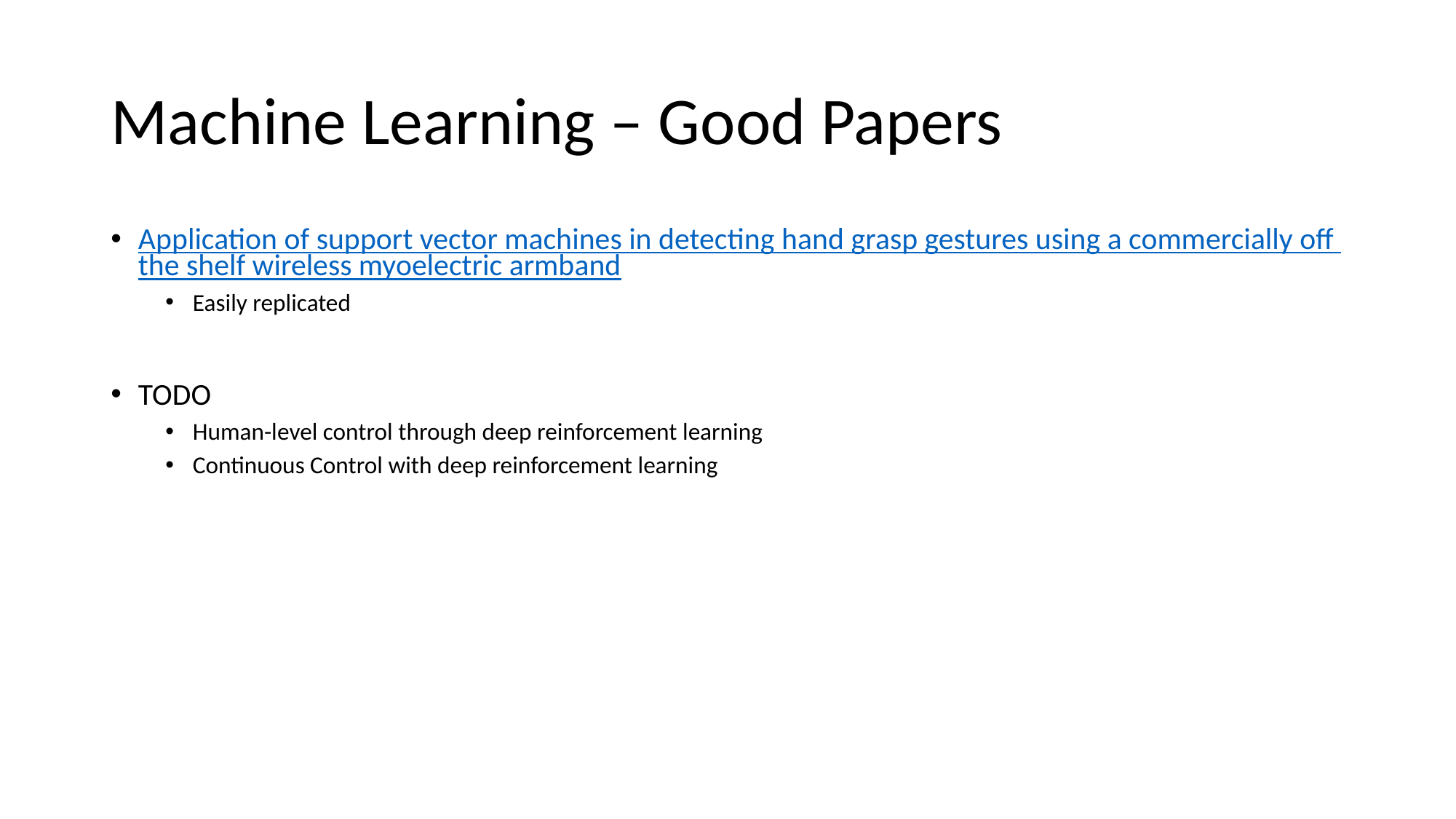

# Machine Learning – Good Papers
Application of support vector machines in detecting hand grasp gestures using a commercially off the shelf wireless myoelectric armband
Easily replicated

TODO
Human-level control through deep reinforcement learning
Continuous Control with deep reinforcement learning